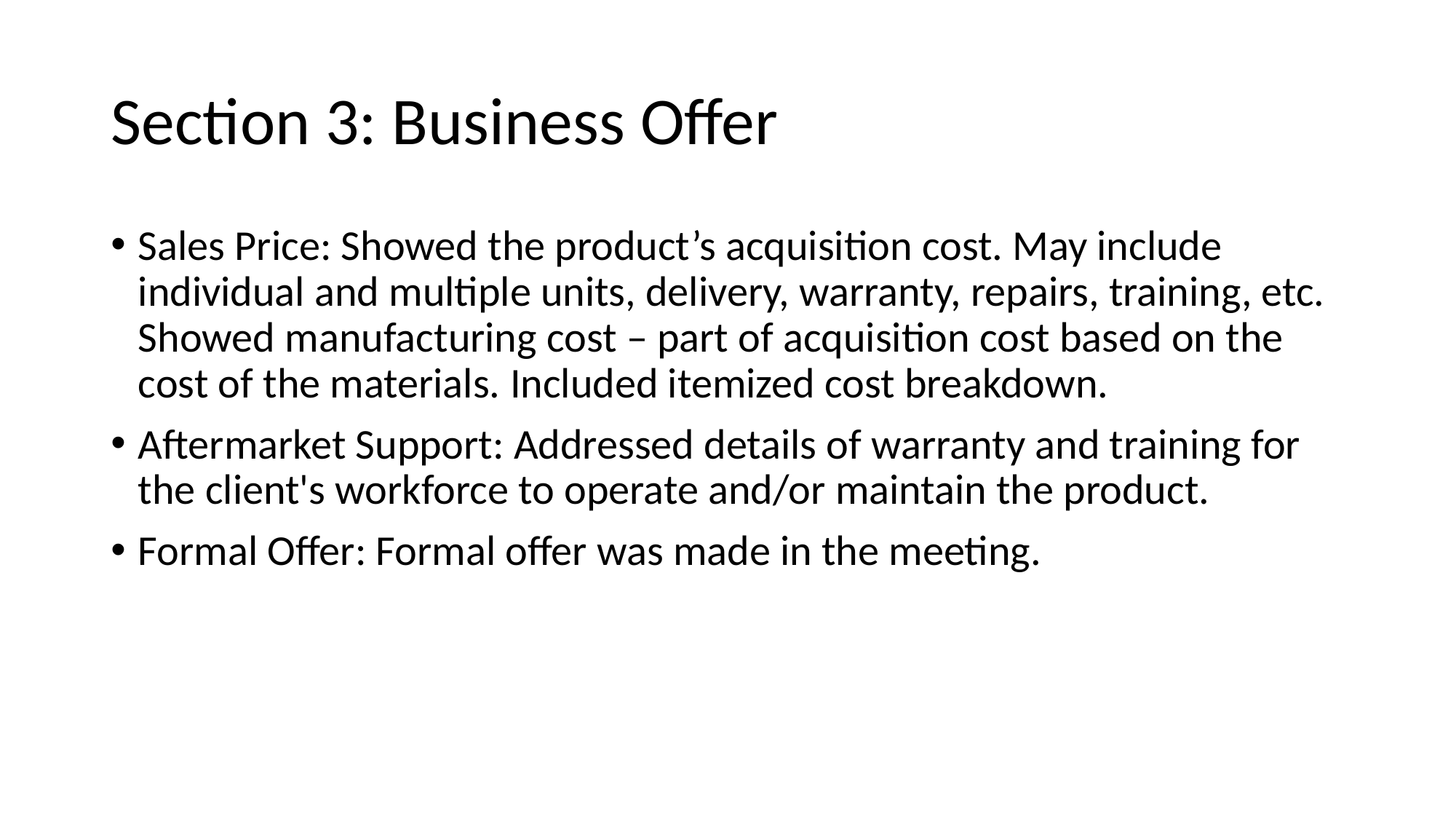

# Section 3: Business Offer
Sales Price: Showed the product’s acquisition cost. May include individual and multiple units, delivery, warranty, repairs, training, etc.
Showed manufacturing cost – part of acquisition cost based on the cost of the materials. Included itemized cost breakdown.
Aftermarket Support: Addressed details of warranty and training for the client's workforce to operate and/or maintain the product.
Formal Offer: Formal offer was made in the meeting.